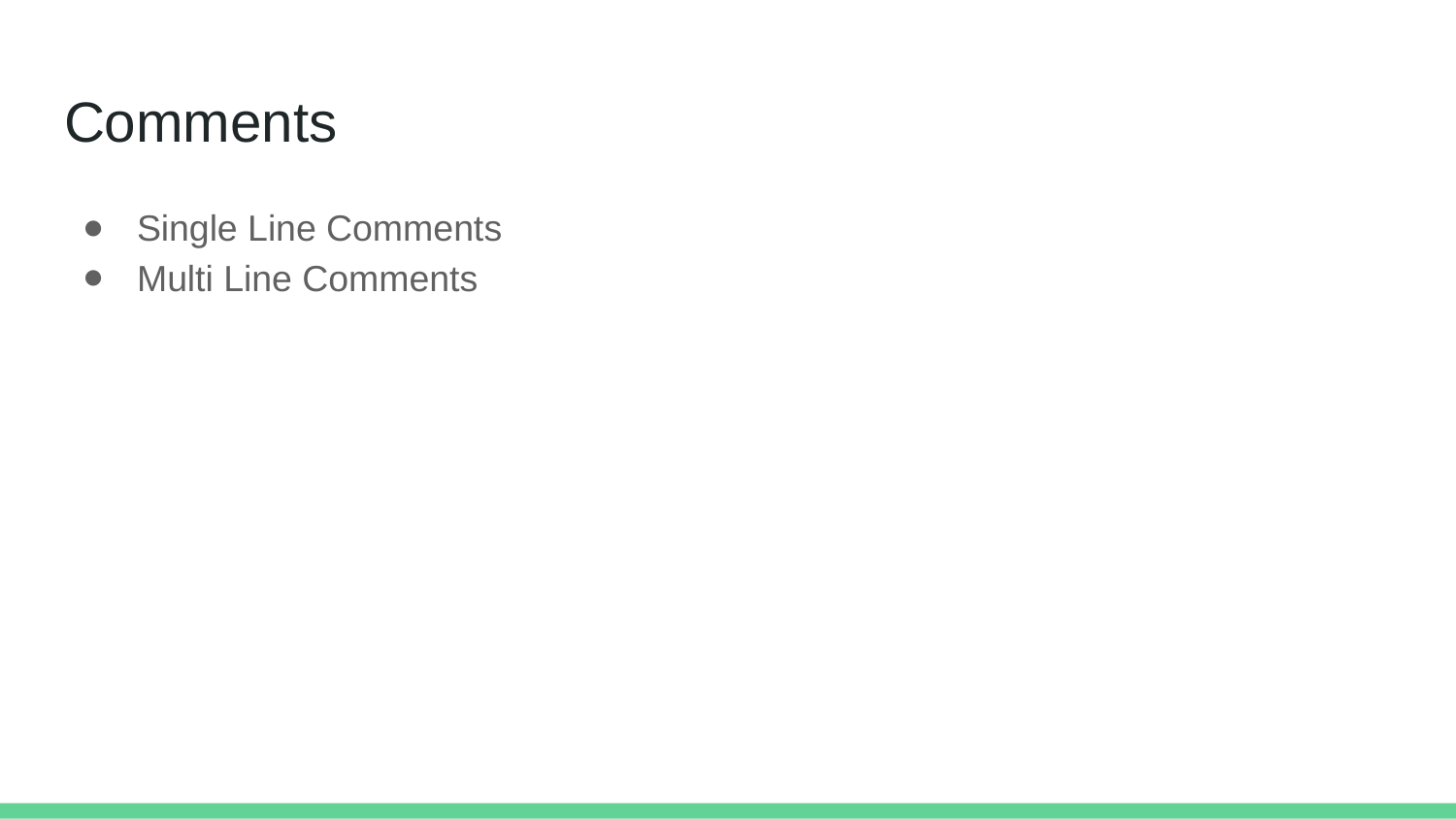

# Comments
Single Line Comments
Multi Line Comments